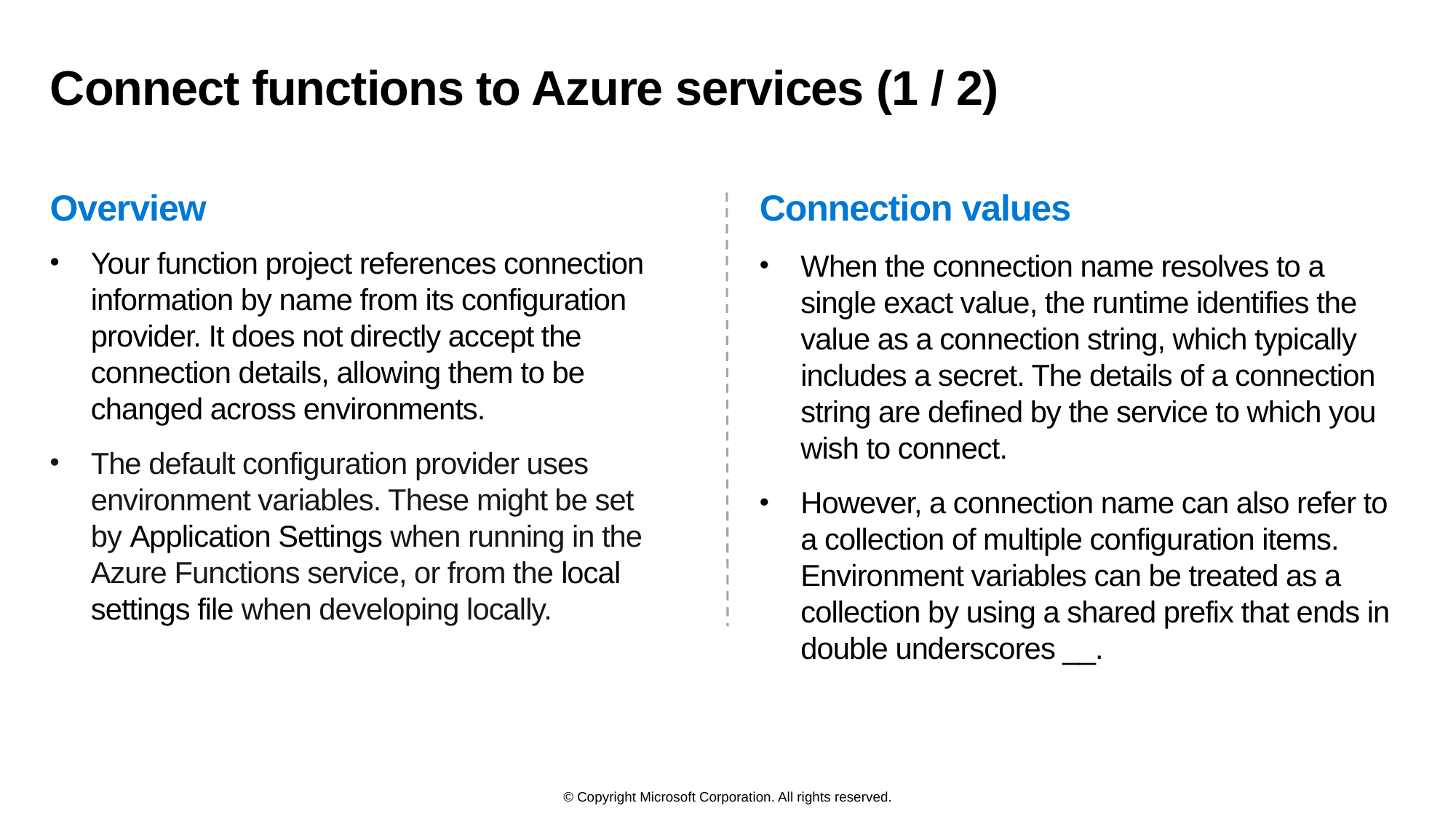

# Connect functions to Azure services (1 / 2)
Overview
Your function project references connection information by name from its configuration provider. It does not directly accept the connection details, allowing them to be changed across environments.
The default configuration provider uses environment variables. These might be set by Application Settings when running in the Azure Functions service, or from the local settings file when developing locally.
Connection values
When the connection name resolves to a single exact value, the runtime identifies the value as a connection string, which typically includes a secret. The details of a connection string are defined by the service to which you wish to connect.
However, a connection name can also refer to a collection of multiple configuration items. Environment variables can be treated as a collection by using a shared prefix that ends in double underscores __.